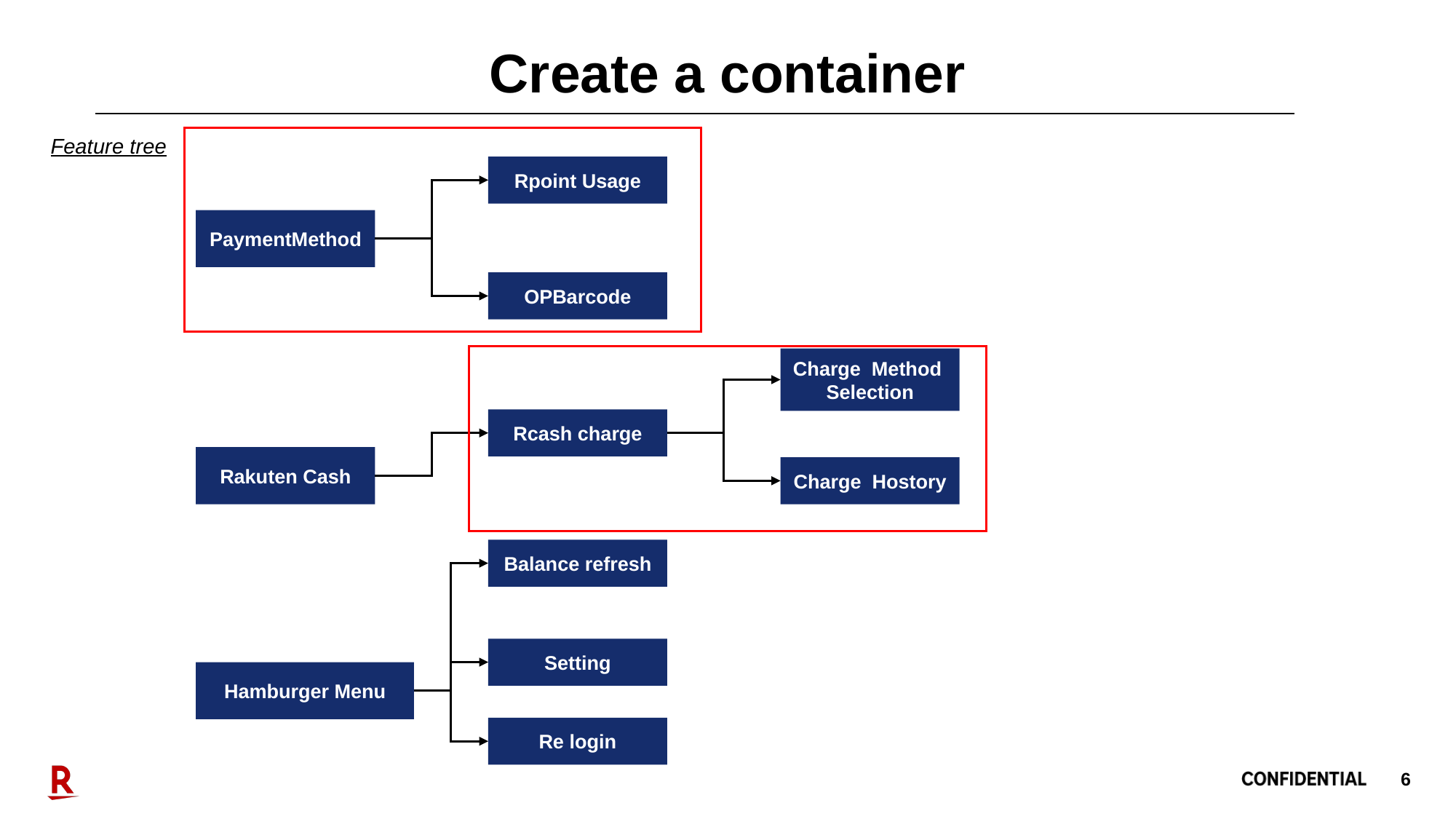

# Create a container
Feature tree

Rpoint Usage
PaymentMethod
OPBarcode

Charge  Method
Selection
Rcash charge
Rakuten Cash
Charge  Hostory
Balance refresh
Setting
Hamburger Menu
Re login